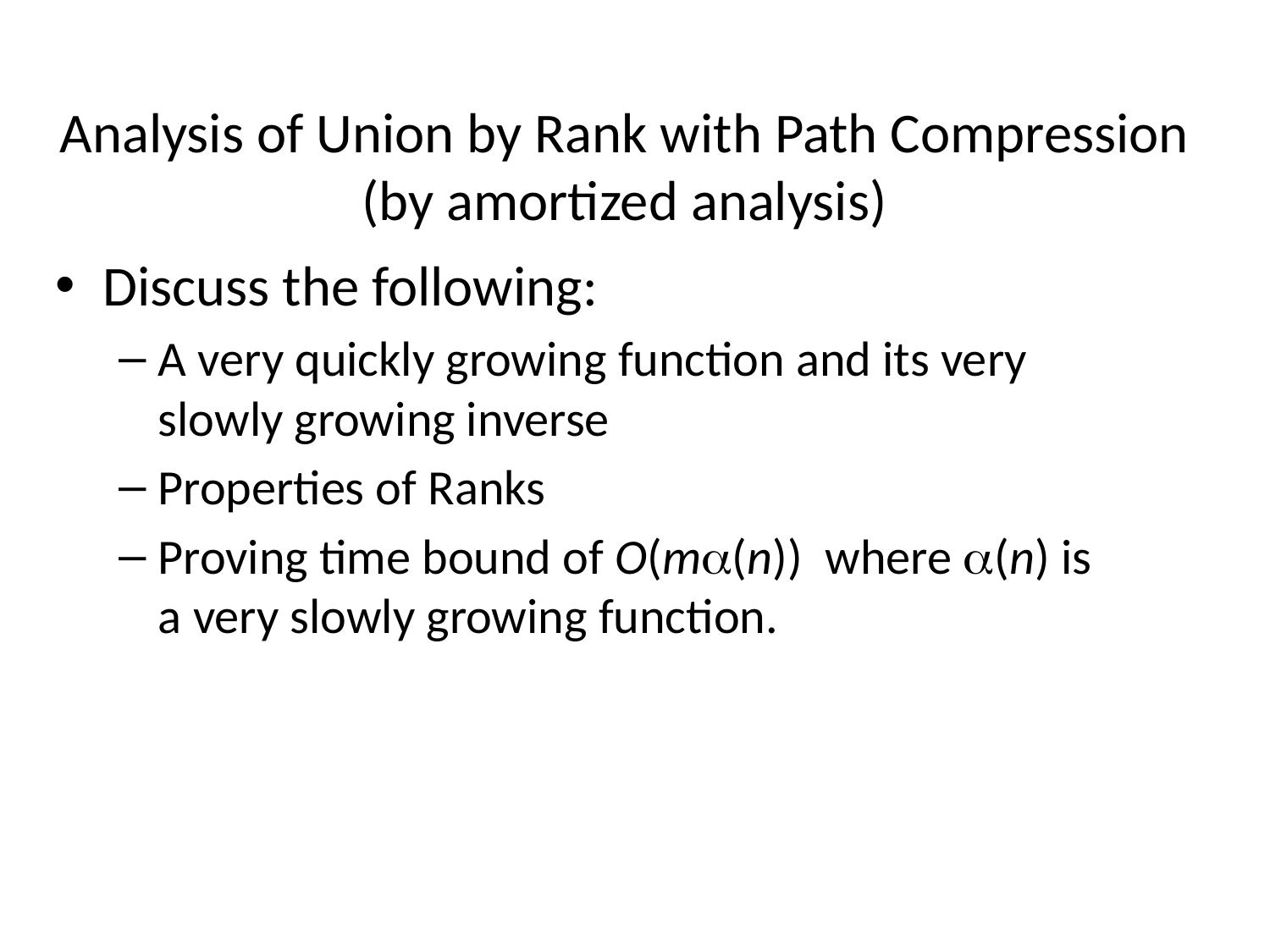

# Analysis of Union by Rank with Path Compression (by amortized analysis)
Discuss the following:
A very quickly growing function and its very slowly growing inverse
Properties of Ranks
Proving time bound of O(mα(n))  where α(n) is a very slowly growing function.